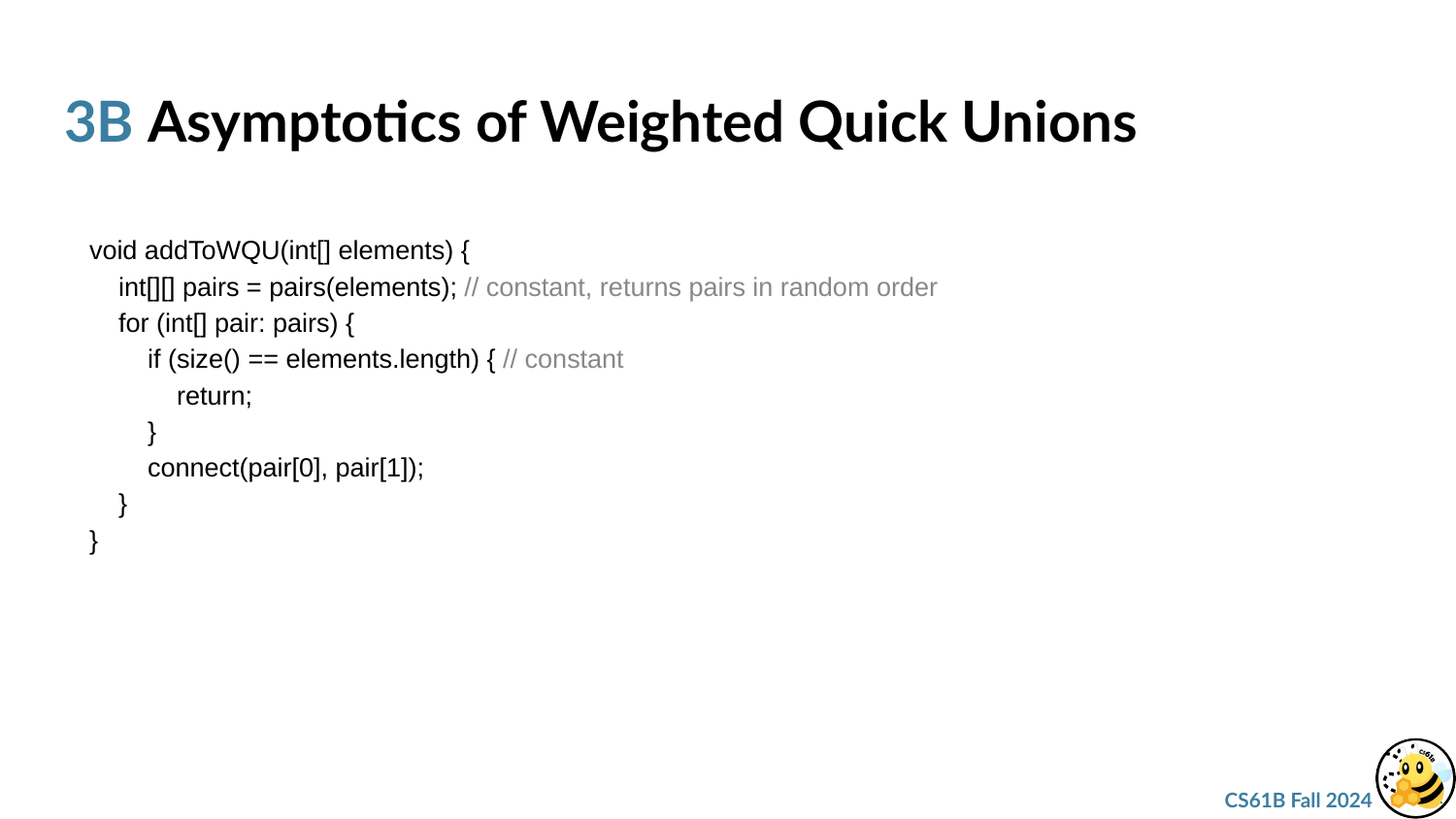

# 3B Asymptotics of Weighted Quick Unions

void addToWQU(int[] elements) {
    int[][] pairs = pairs(elements); // constant, returns pairs in random order
    for (int[] pair: pairs) {
        if (size() == elements.length) { // constant
            return;
        }
        connect(pair[0], pair[1]);
    }
}